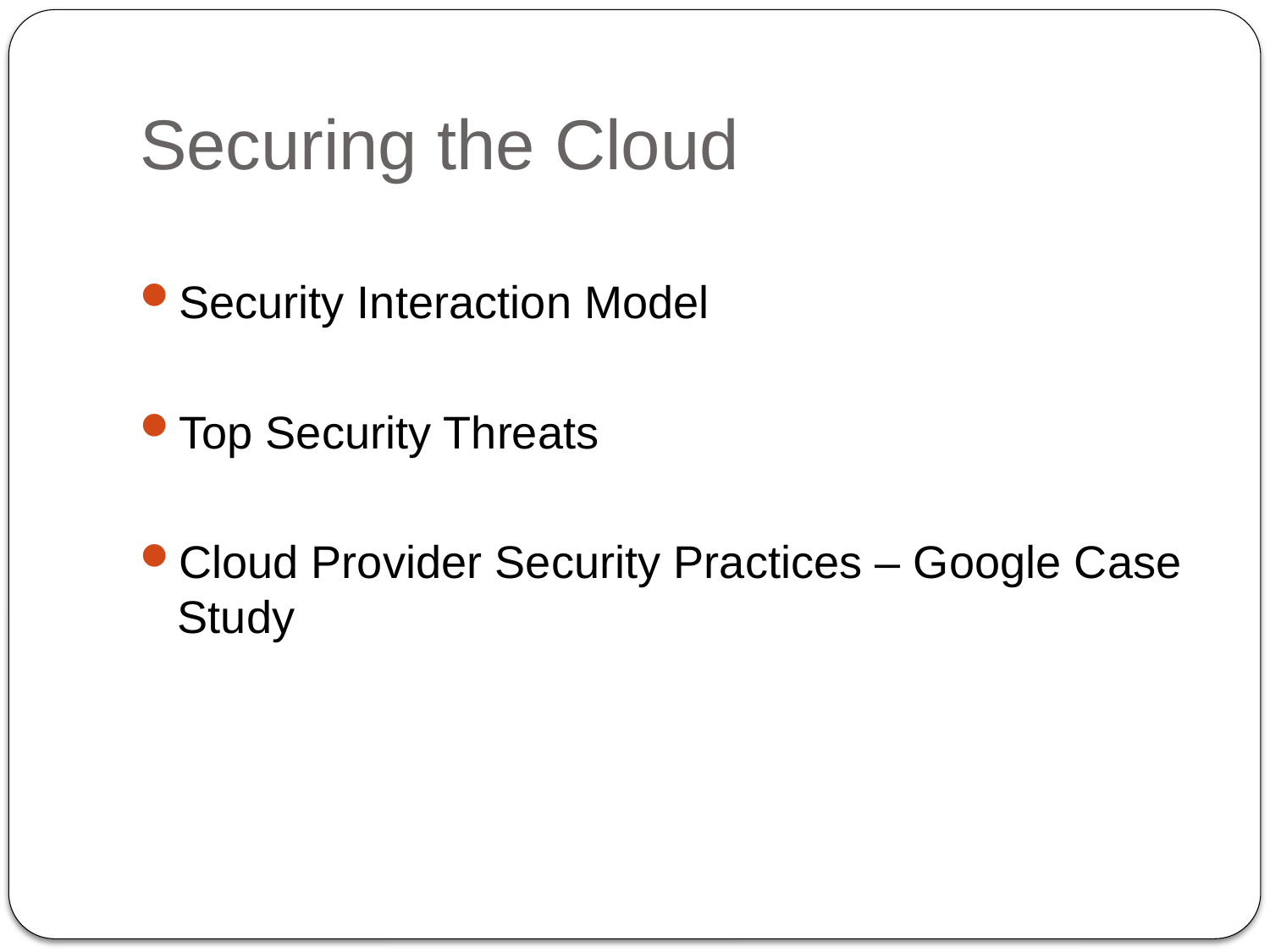

# Securing the Cloud

Security Interaction Model

Top Security Threats

Cloud Provider Security Practices – Google Case Study